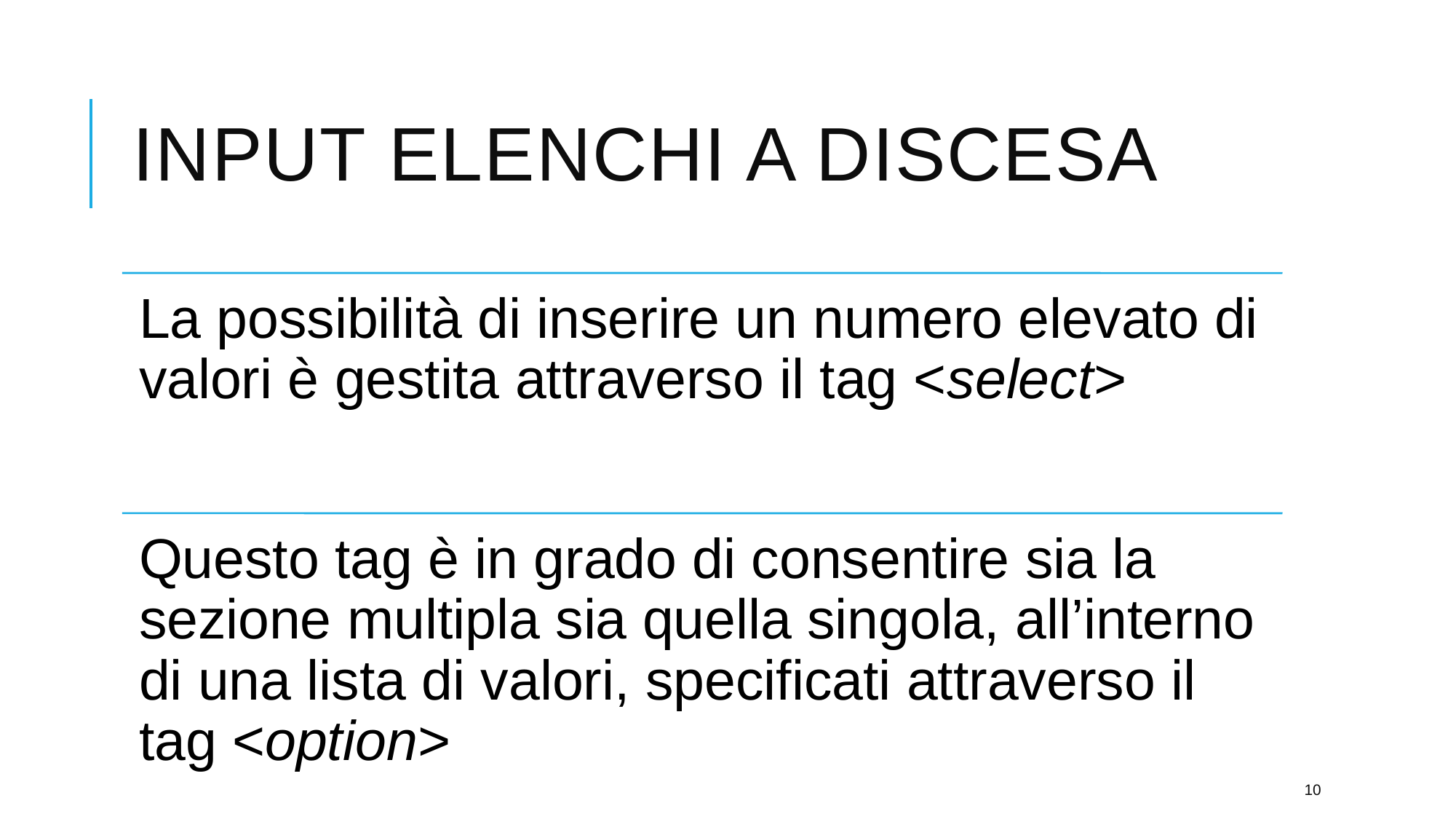

# Input elenchi a discesa
La possibilità di inserire un numero elevato di valori è gestita attraverso il tag <select>
Questo tag è in grado di consentire sia la sezione multipla sia quella singola, all’interno di una lista di valori, specificati attraverso il tag <option>
10